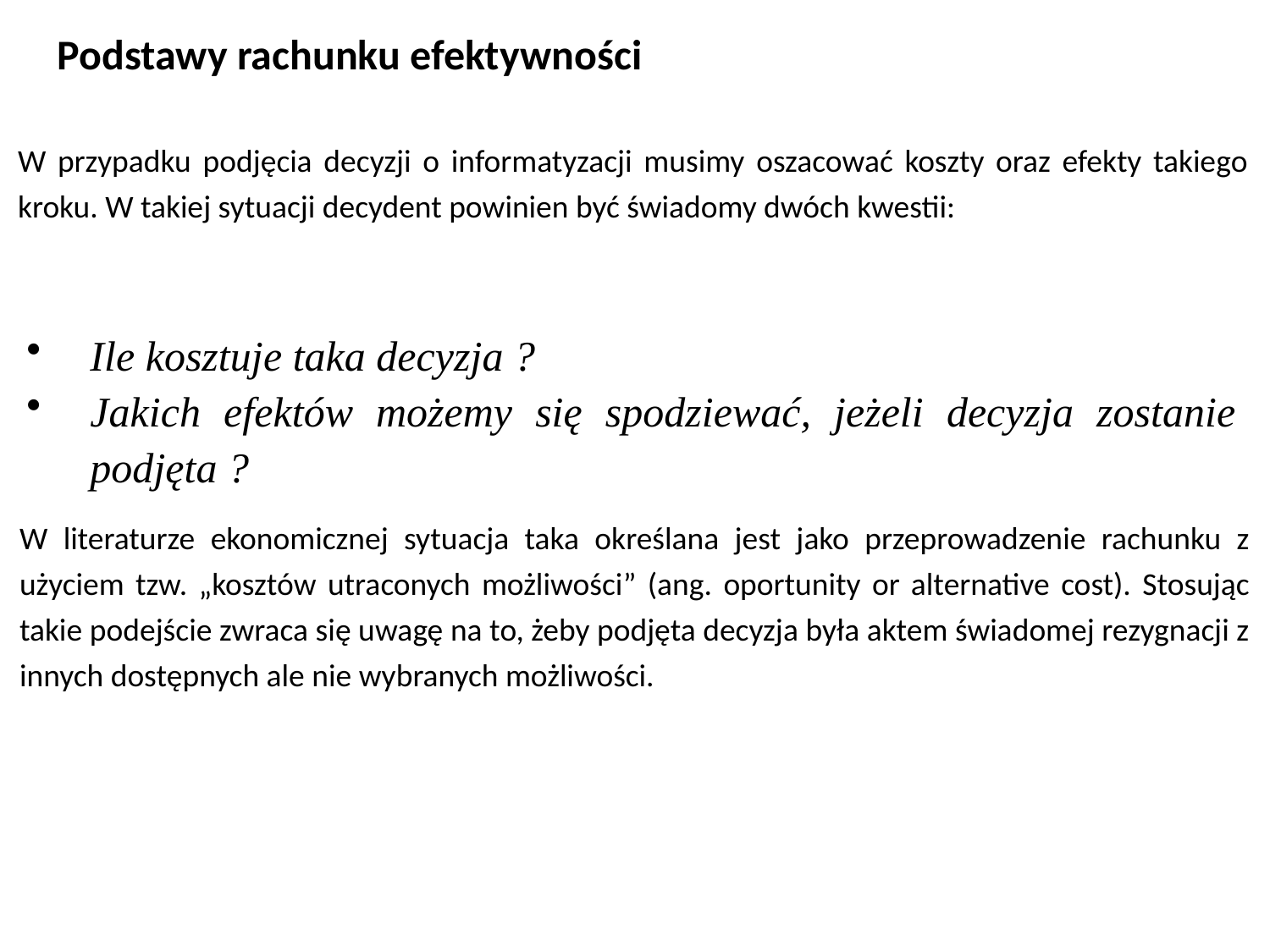

Podstawy rachunku efektywności
W przypadku podjęcia decyzji o informatyzacji musimy oszacować koszty oraz efekty takiego kroku. W takiej sytuacji decydent powinien być świadomy dwóch kwestii:
Ile kosztuje taka decyzja ?
Jakich efektów możemy się spodziewać, jeżeli decyzja zostanie podjęta ?
W literaturze ekonomicznej sytuacja taka określana jest jako przeprowadzenie rachunku z użyciem tzw. „kosztów utraconych możliwości” (ang. oportunity or alternative cost). Stosując takie podejście zwraca się uwagę na to, żeby podjęta decyzja była aktem świadomej rezygnacji z innych dostępnych ale nie wybranych możliwości.